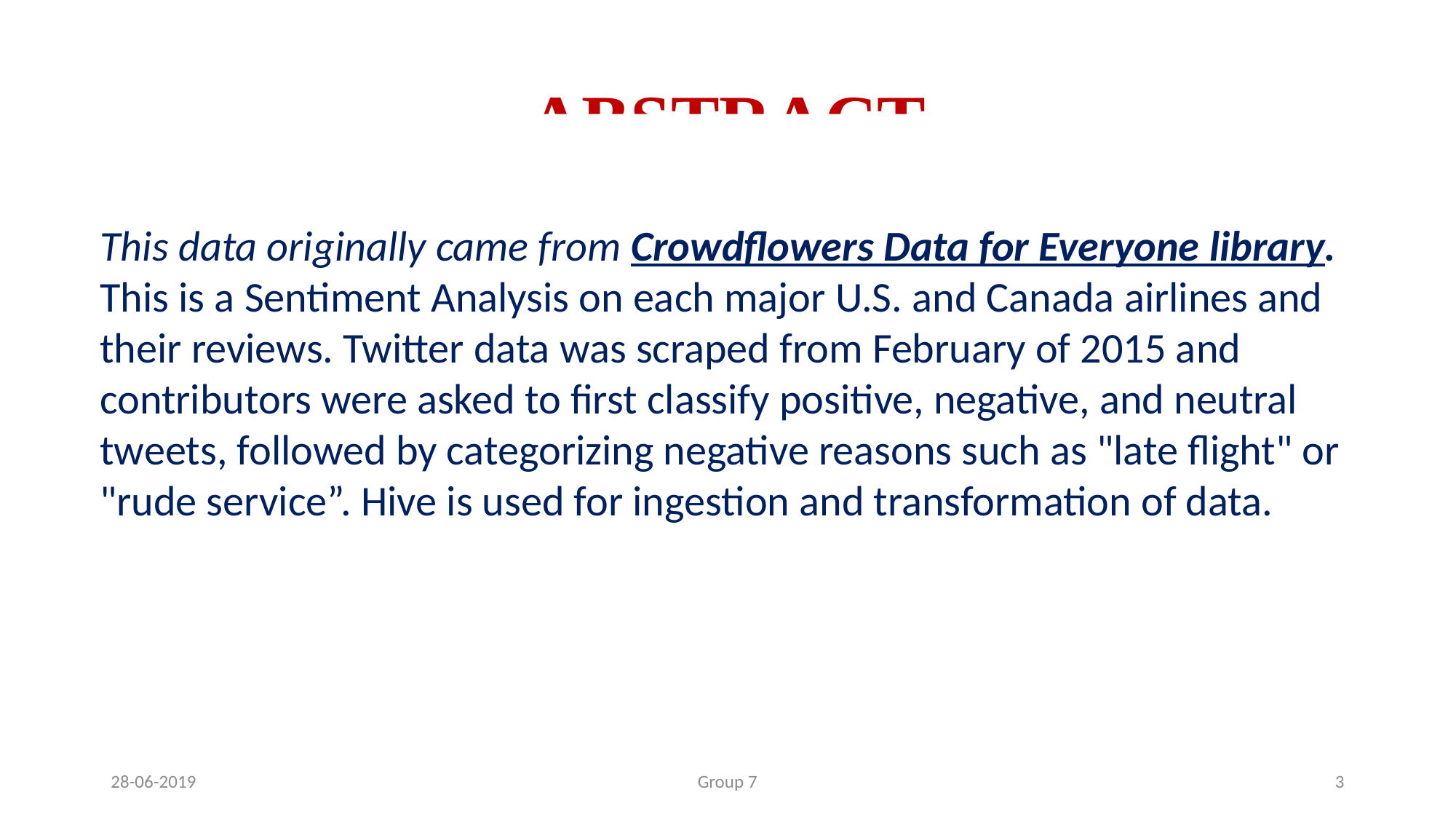

# ABSTRACT

This data originally came from Crowdflowers Data for Everyone library. This is a Sentiment Analysis on each major U.S. and Canada airlines and their reviews. Twitter data was scraped from February of 2015 and contributors were asked to first classify positive, negative, and neutral tweets, followed by categorizing negative reasons such as "late flight" or "rude service”. Hive is used for ingestion and transformation of data.
28-06-2019
Group 7
3